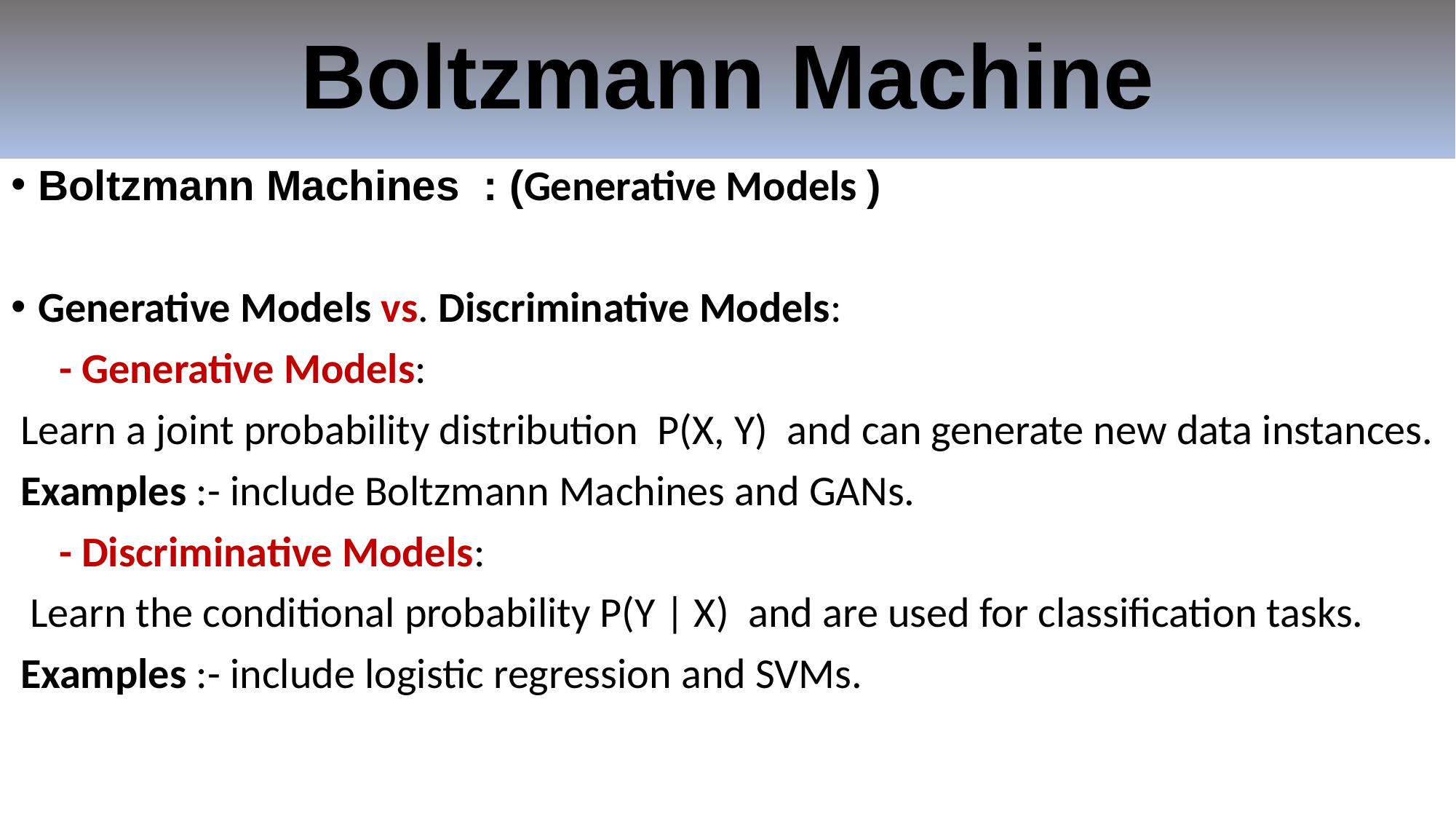

# Boltzmann Machine
Boltzmann Machines  : (Generative Models )

Generative Models vs. Discriminative Models:
     - Generative Models:
 Learn a joint probability distribution  P(X, Y)  and can generate new data instances.
 Examples :- include Boltzmann Machines and GANs.
     - Discriminative Models:
  Learn the conditional probability P(Y | X)  and are used for classification tasks.
 Examples :- include logistic regression and SVMs.